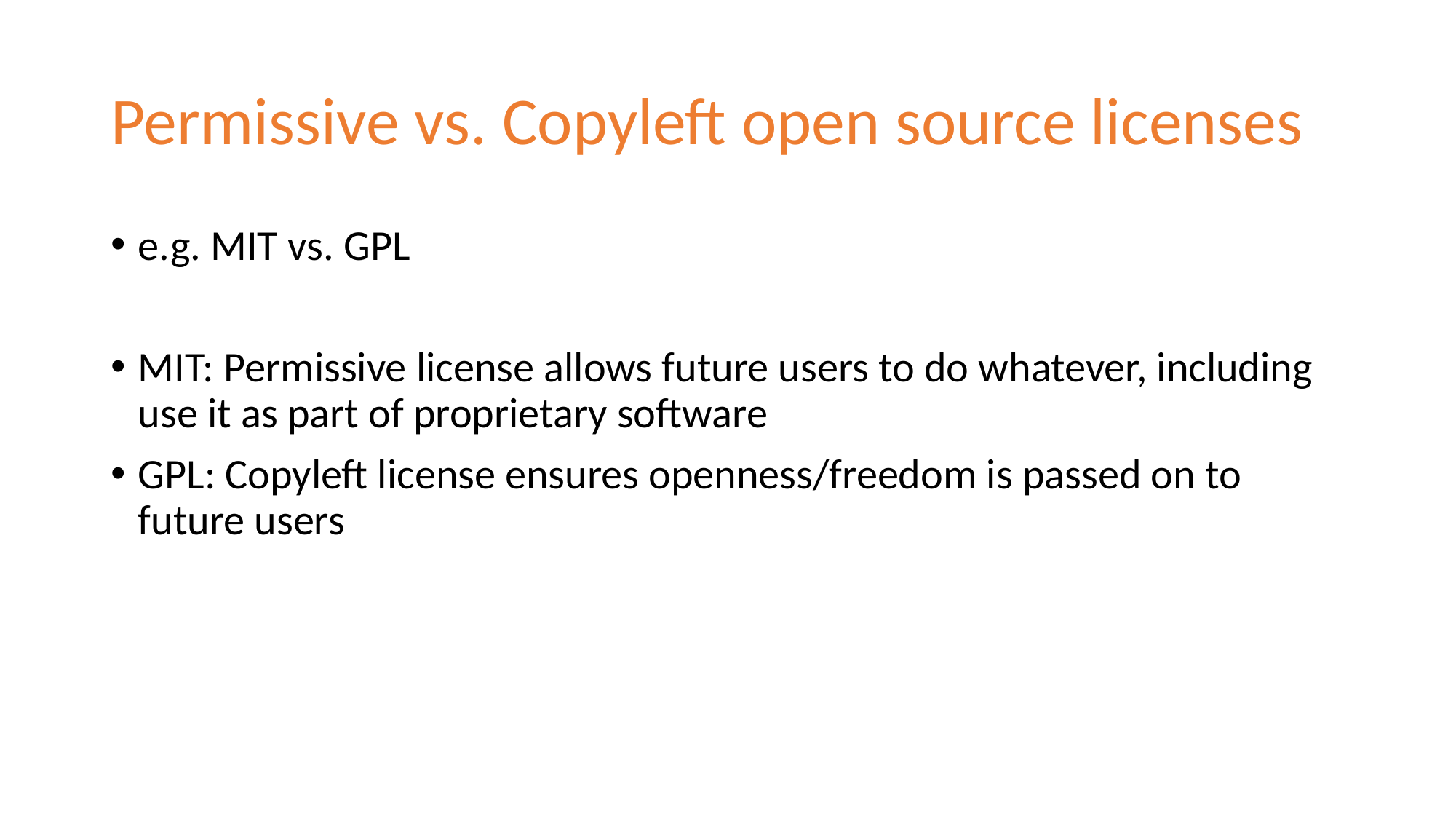

# Permissive vs. Copyleft open source licenses
e.g. MIT vs. GPL

MIT: Permissive license allows future users to do whatever, including use it as part of proprietary software
GPL: Copyleft license ensures openness/freedom is passed on to future users